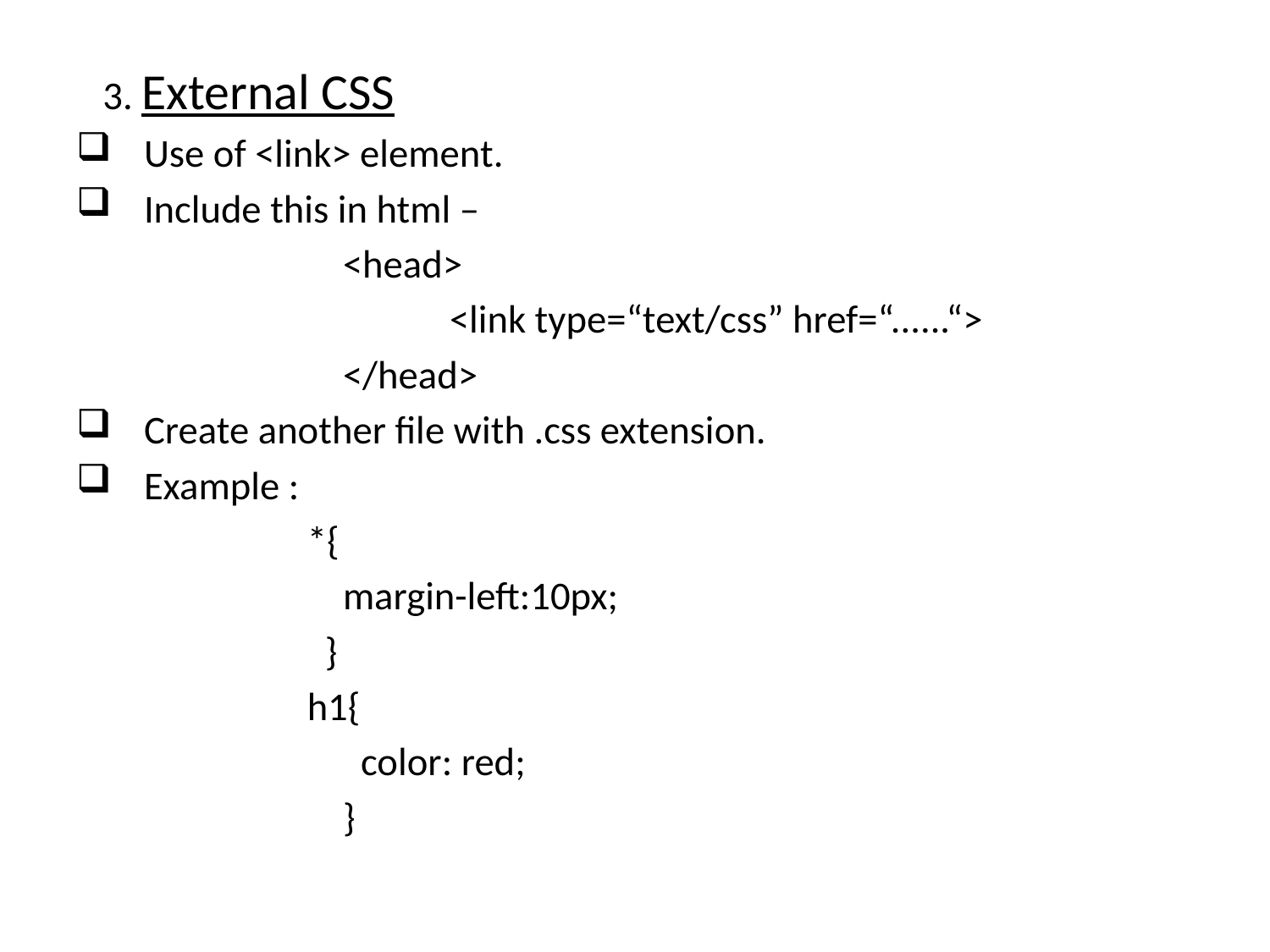

3. External CSS
   Use of <link> element.
   Include this in html –
                              <head>
                                          <link type=“text/css” href=“......“>
                              </head>
   Create another file with .css extension.
   Example :
                          *{
                              margin-left:10px;
                            }
                          h1{
                                color: red;
                              }